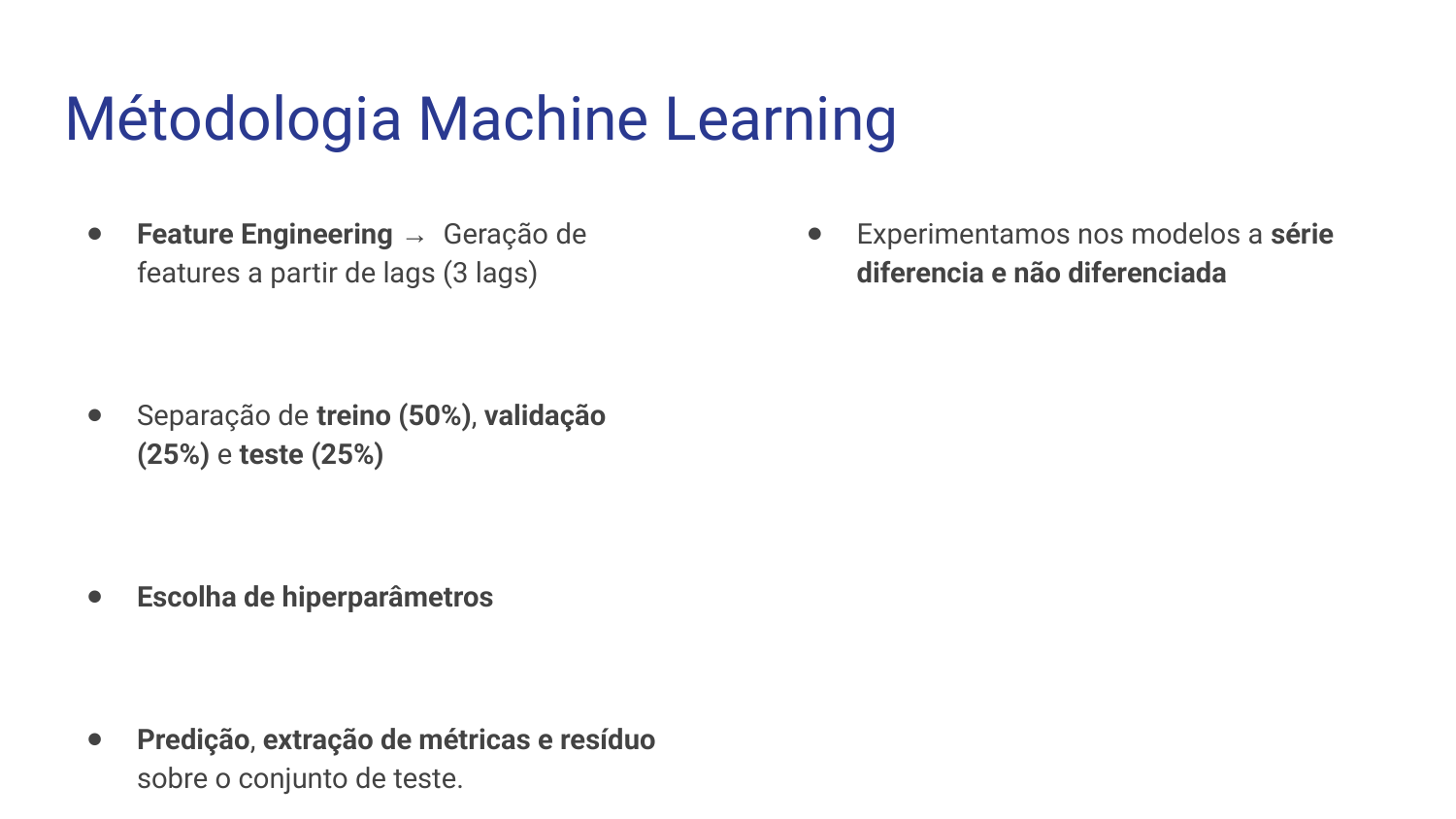

# Métodologia Machine Learning

Feature Engineering →  Geração de features a partir de lags (3 lags)

Separação de treino (50%), validação (25%) e teste (25%)

Escolha de hiperparâmetros

Predição, extração de métricas e resíduo sobre o conjunto de teste.

Experimentamos nos modelos a série diferencia e não diferenciada